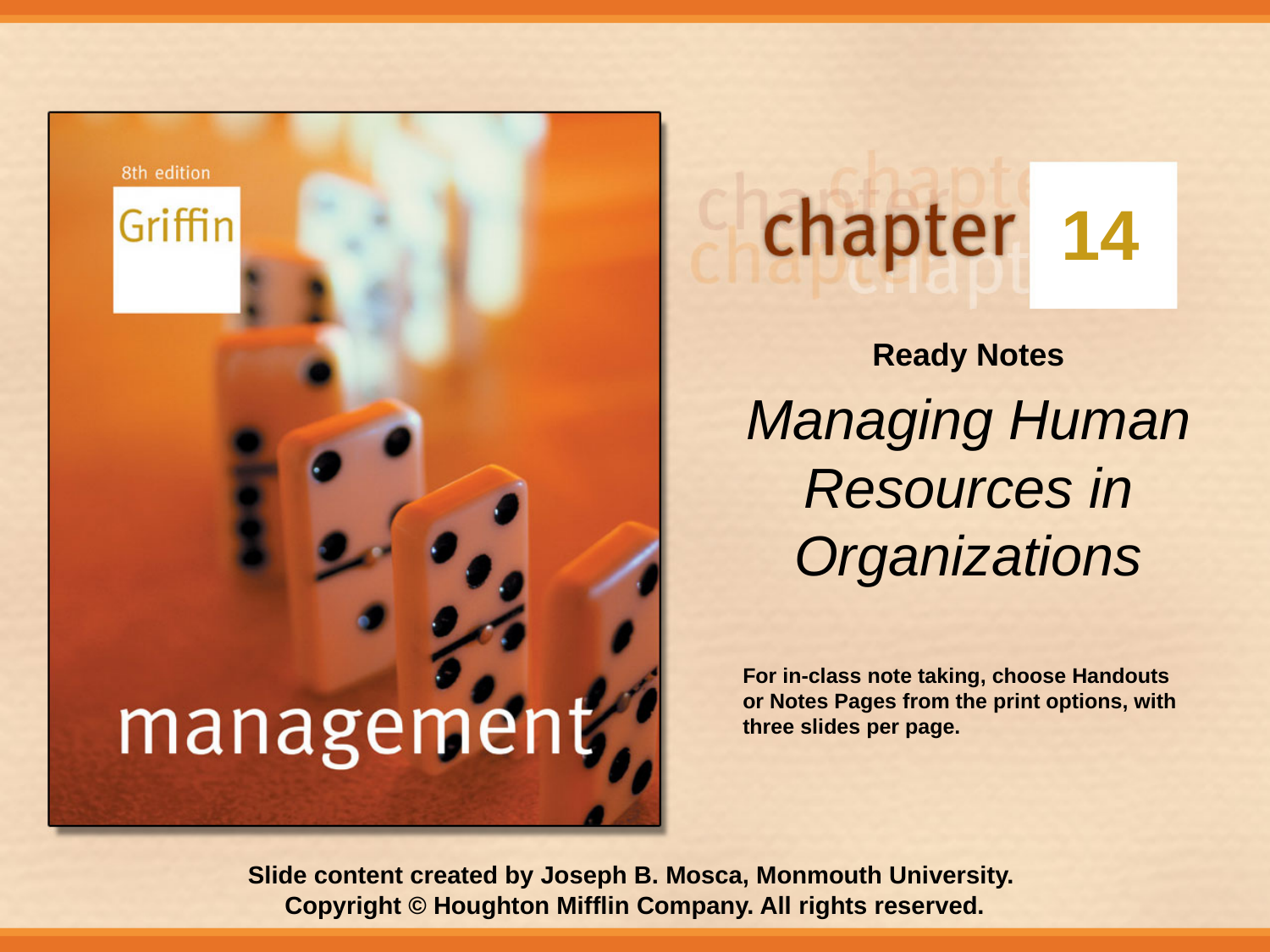

# 14
Ready Notes
Managing Human Resources in Organizations
For in-class note taking, choose Handouts or Notes Pages from the print options, with three slides per page.